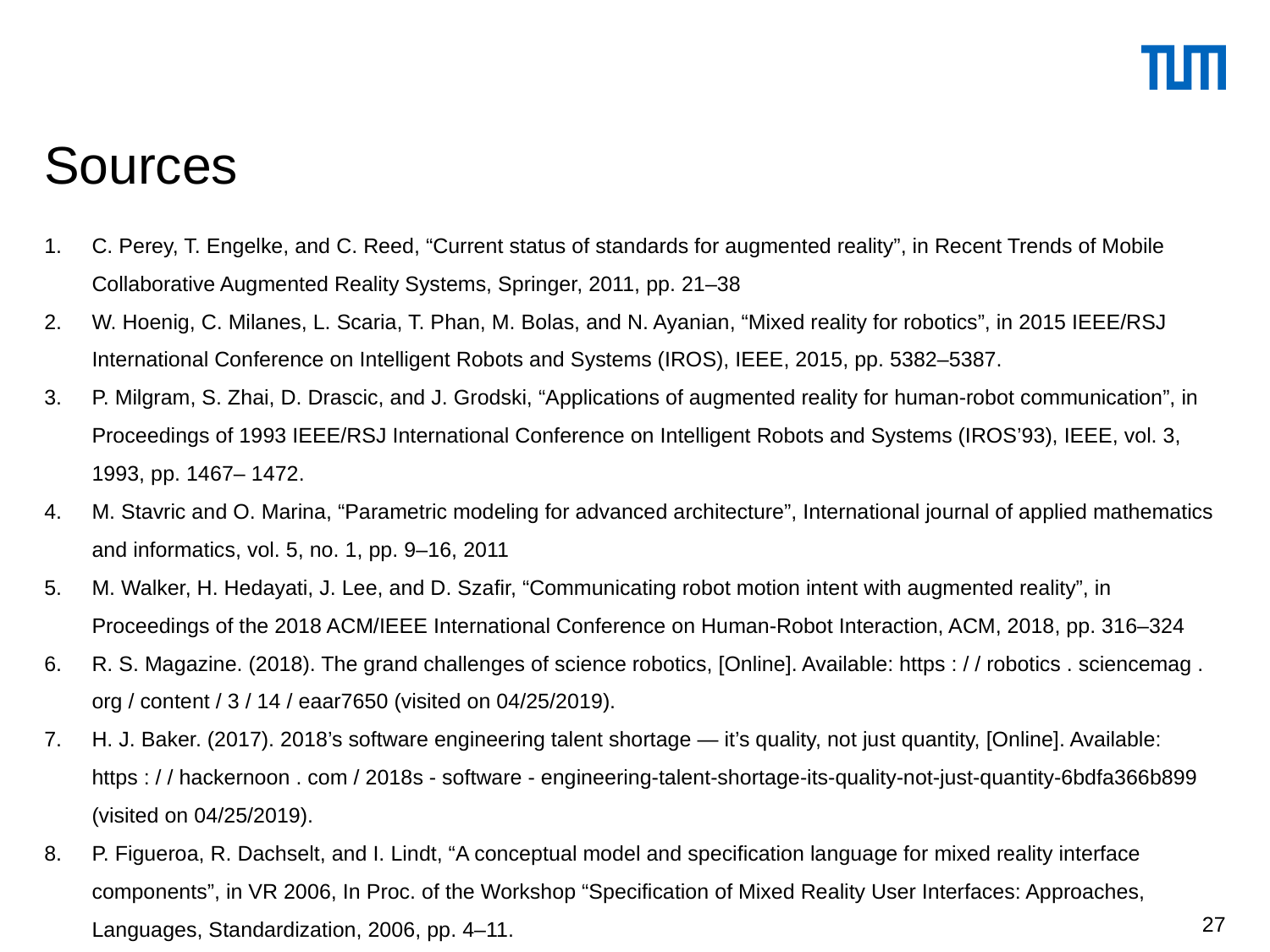

# Sources
C. Perey, T. Engelke, and C. Reed, “Current status of standards for augmented reality”, in Recent Trends of Mobile Collaborative Augmented Reality Systems, Springer, 2011, pp. 21–38
W. Hoenig, C. Milanes, L. Scaria, T. Phan, M. Bolas, and N. Ayanian, “Mixed reality for robotics”, in 2015 IEEE/RSJ International Conference on Intelligent Robots and Systems (IROS), IEEE, 2015, pp. 5382–5387.
P. Milgram, S. Zhai, D. Drascic, and J. Grodski, “Applications of augmented reality for human-robot communication”, in Proceedings of 1993 IEEE/RSJ International Conference on Intelligent Robots and Systems (IROS’93), IEEE, vol. 3, 1993, pp. 1467– 1472.
M. Stavric and O. Marina, “Parametric modeling for advanced architecture”, International journal of applied mathematics and informatics, vol. 5, no. 1, pp. 9–16, 2011
M. Walker, H. Hedayati, J. Lee, and D. Szafir, “Communicating robot motion intent with augmented reality”, in Proceedings of the 2018 ACM/IEEE International Conference on Human-Robot Interaction, ACM, 2018, pp. 316–324
R. S. Magazine. (2018). The grand challenges of science robotics, [Online]. Available: https : / / robotics . sciencemag . org / content / 3 / 14 / eaar7650 (visited on 04/25/2019).
H. J. Baker. (2017). 2018’s software engineering talent shortage — it’s quality, not just quantity, [Online]. Available: https : / / hackernoon . com / 2018s - software - engineering-talent-shortage-its-quality-not-just-quantity-6bdfa366b899 (visited on 04/25/2019).
P. Figueroa, R. Dachselt, and I. Lindt, “A conceptual model and specification language for mixed reality interface components”, in VR 2006, In Proc. of the Workshop “Specification of Mixed Reality User Interfaces: Approaches, Languages, Standardization, 2006, pp. 4–11.

27